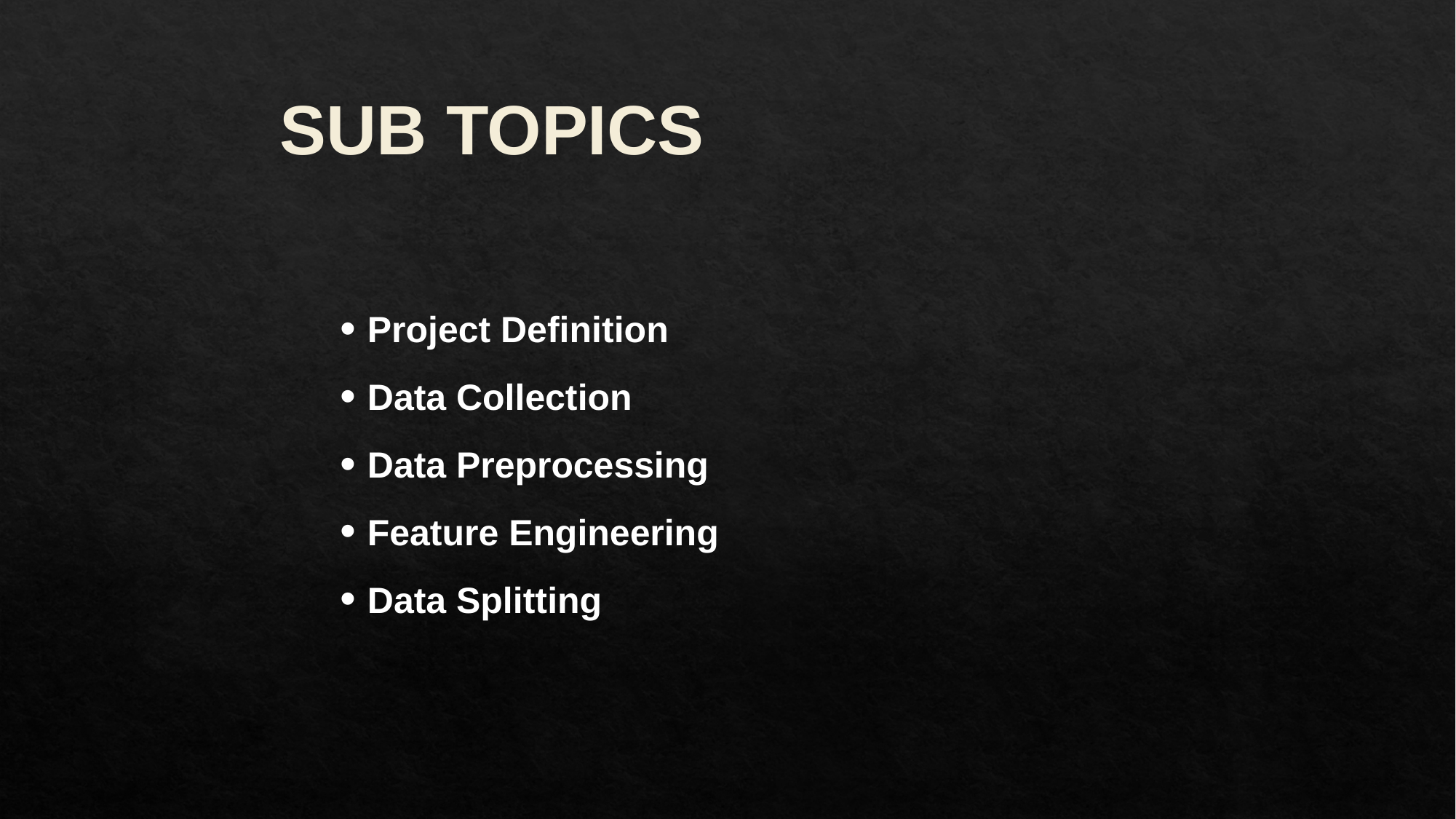

SUB TOPICS
Project Definition
Data Collection
Data Preprocessing
Feature Engineering
Data Splitting